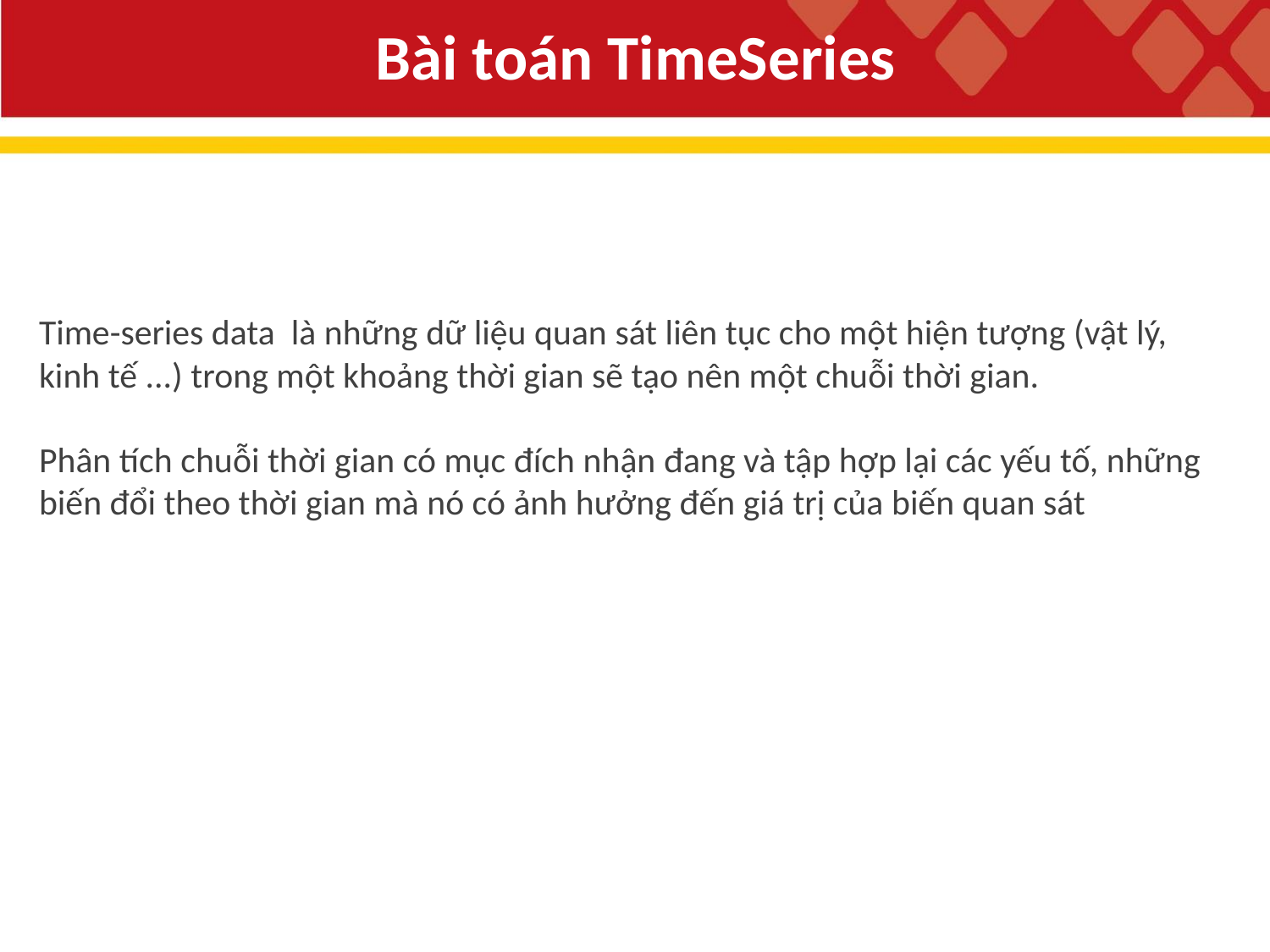

Bài toán TimeSeries

Time-series data  là những dữ liệu quan sát liên tục cho một hiện tượng (vật lý, kinh tế ...) trong một khoảng thời gian sẽ tạo nên một chuỗi thời gian.

Phân tích chuỗi thời gian có mục đích nhận đang và tập hợp lại các yếu tố, những biến đổi theo thời gian mà nó có ảnh hưởng đến giá trị của biến quan sát